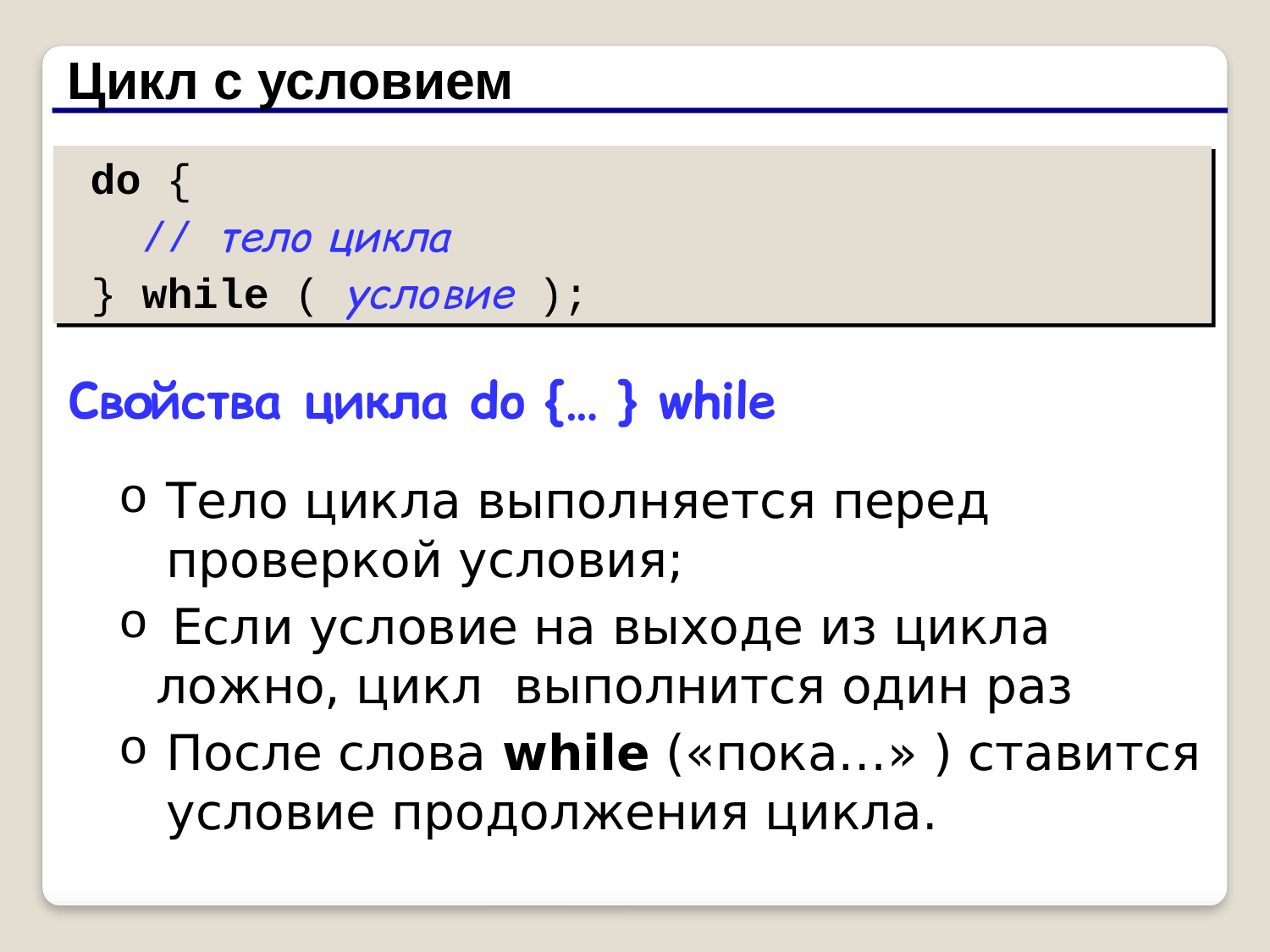

Цикл с условием

	do {
   // тело цикла
 } while ( условие );
Свойства цикла do {… } while

Тело цикла выполняется перед проверкой условия;
 Если условие на выходе из цикла ложно, цикл  выполнится один раз
После слова while («пока…» ) ставится условие продолжения цикла.